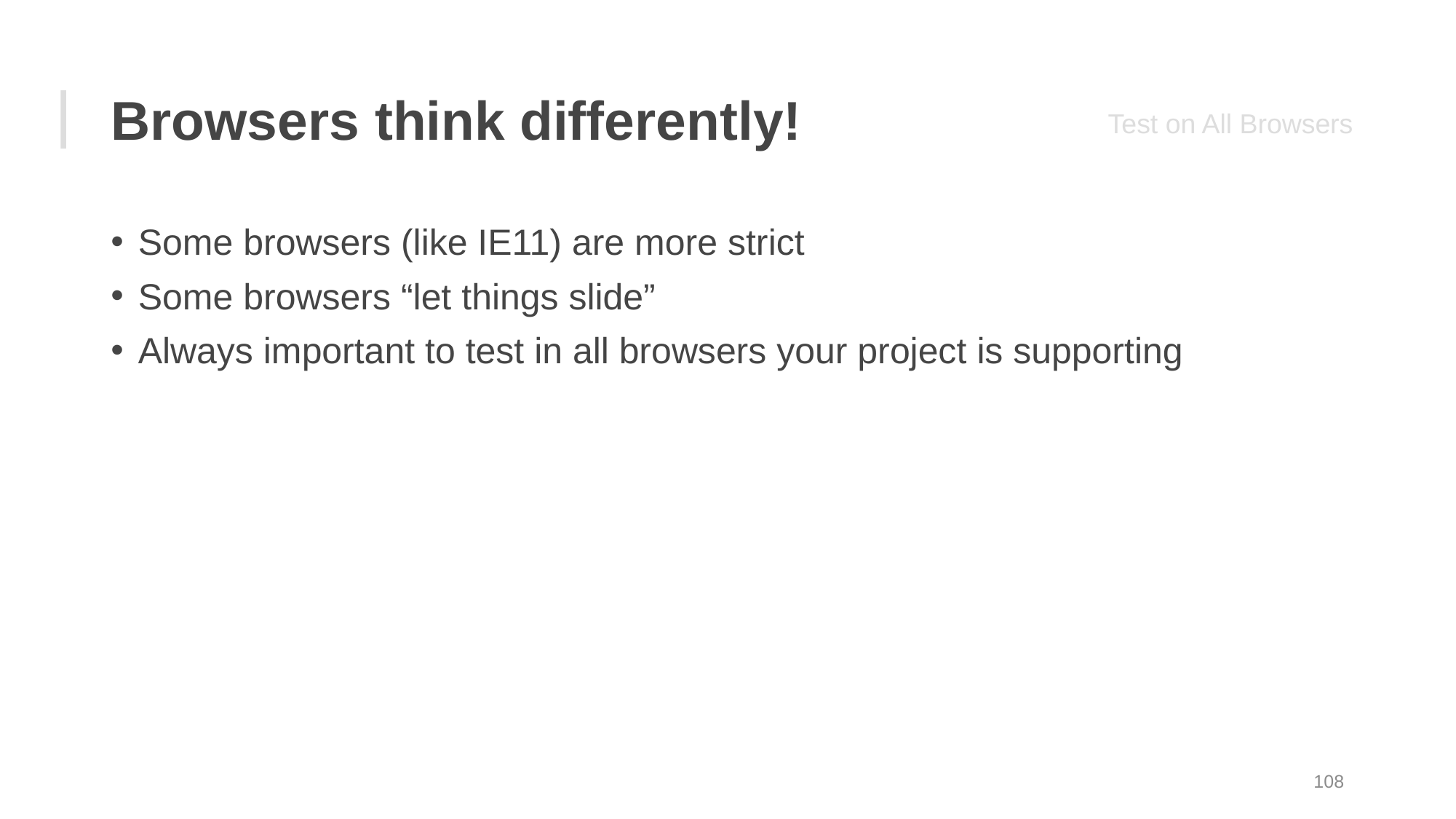

# Browsers think differently!
Test on All Browsers
Some browsers (like IE11) are more strict
Some browsers “let things slide”
Always important to test in all browsers your project is supporting
108